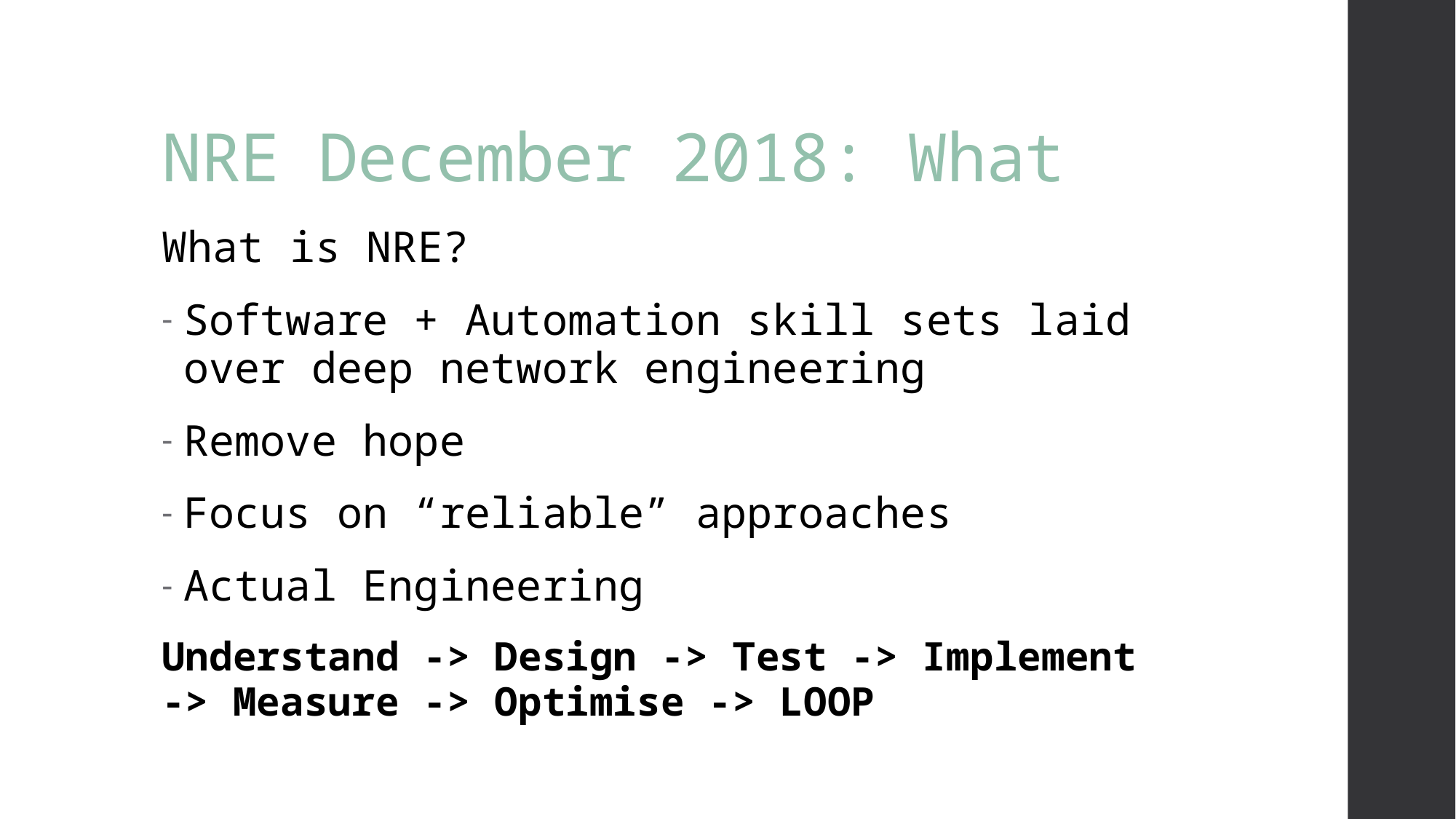

# NRE December 2018: What
What is NRE?
Software + Automation skill sets laid over deep network engineering
Remove hope
Focus on “reliable” approaches
Actual Engineering
Understand -> Design -> Test -> Implement -> Measure -> Optimise -> LOOP